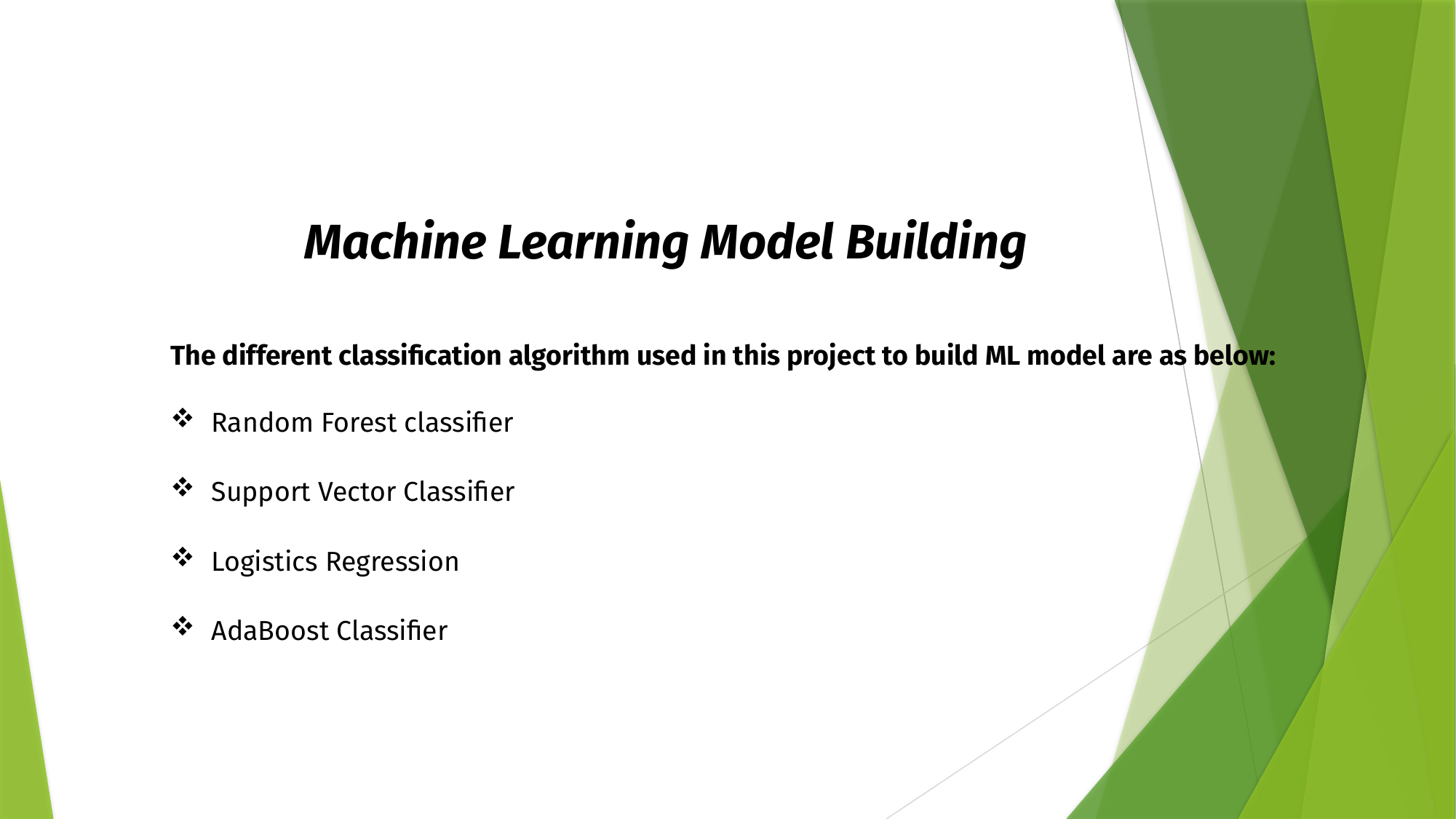

Machine Learning Model Building
The different classification algorithm used in this project to build ML model are as below:

Random Forest classifier

Support Vector Classifier

Logistics Regression

AdaBoost Classifier